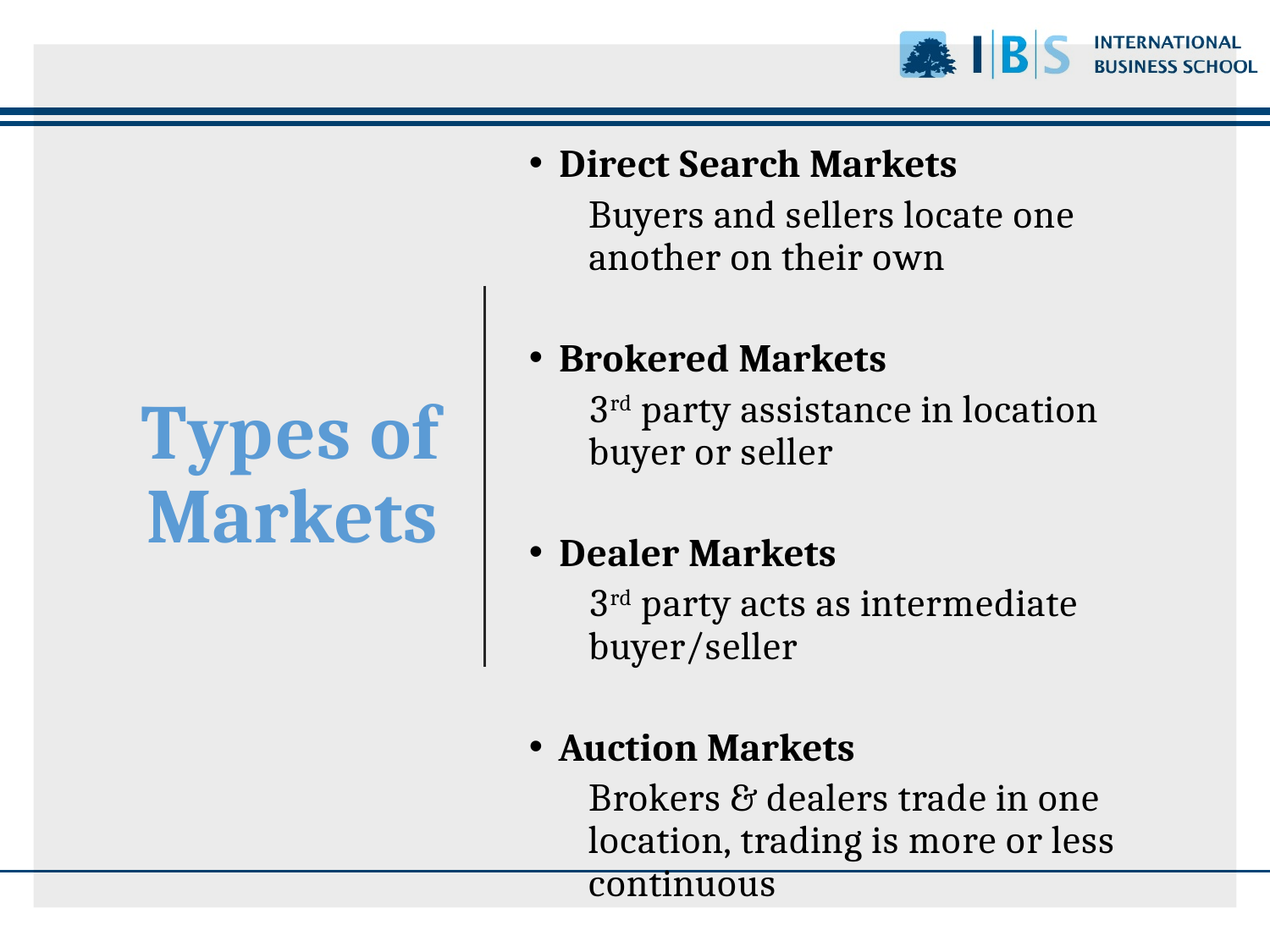

# Types of Markets
Direct Search Markets
Buyers and sellers locate one another on their own

Brokered Markets
3rd party assistance in location buyer or seller

Dealer Markets
3rd party acts as intermediate buyer/seller

Auction Markets
Brokers & dealers trade in one location, trading is more or less continuous